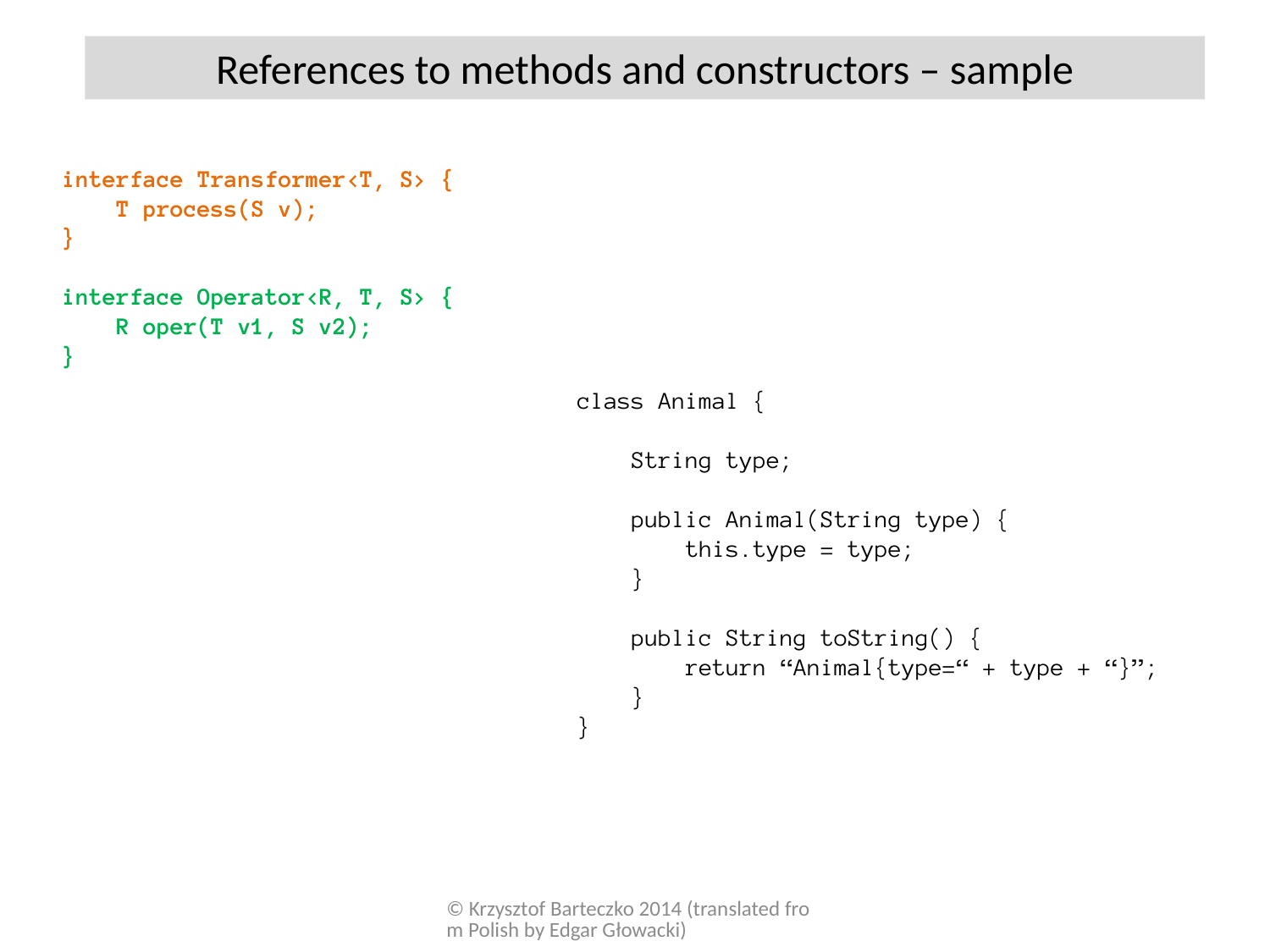

References to methods and constructors – sample
interface Transformer<T, S> {
    T process(S v);
}

interface Operator<R, T, S> {
    R oper(T v1, S v2);
}
class Animal {

    String type;

    public Animal(String type) {
        this.type = type;
    }

    public String toString() {
        return “Animal{type=“ + type + “}”;
    }
}
© Krzysztof Barteczko 2014 (translated from Polish by Edgar Głowacki)